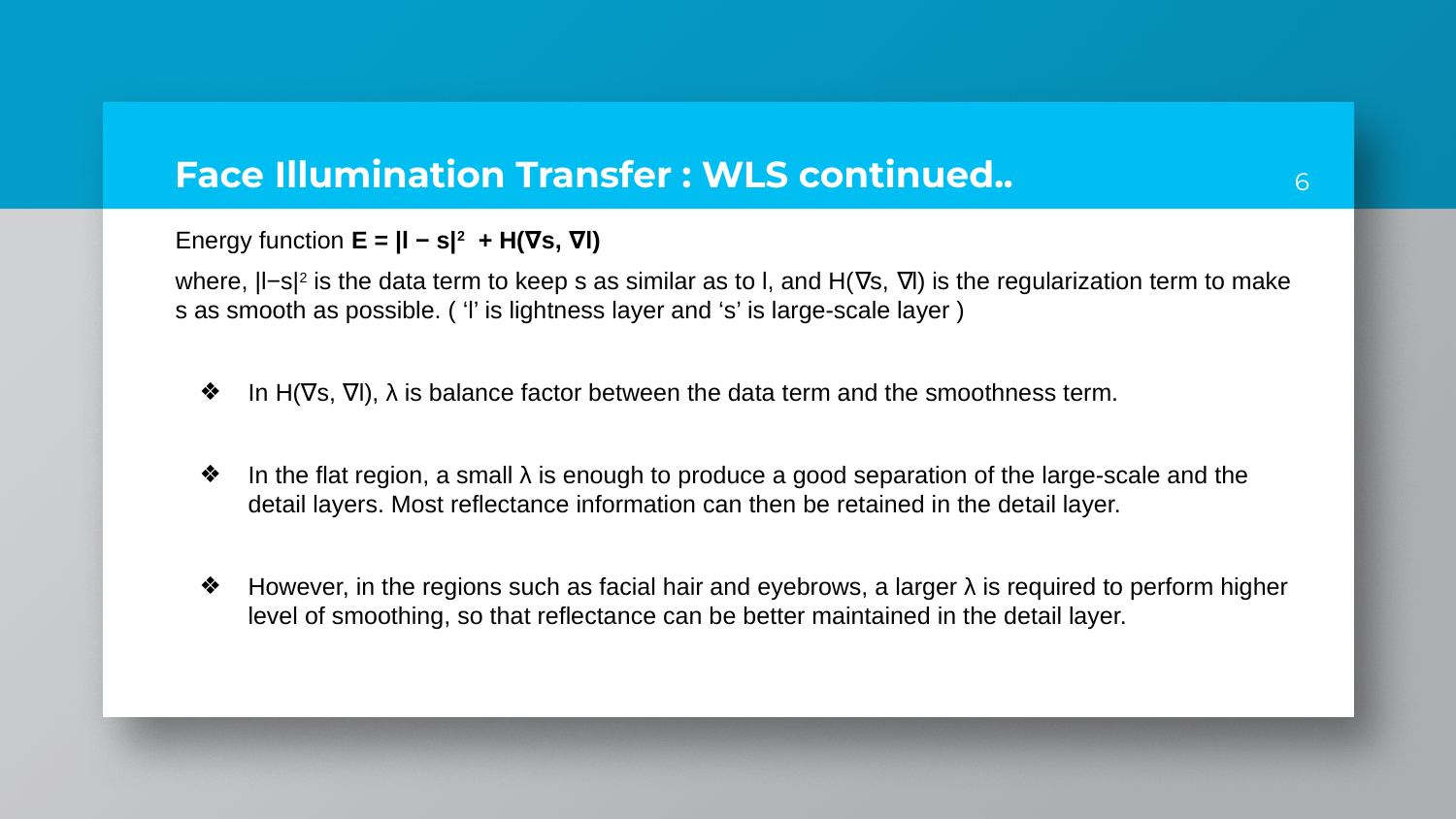

# Face Illumination Transfer : WLS continued..
6
Energy function E = |l − s|2  + H(∇s, ∇l)
where, |l−s|2 is the data term to keep s as similar as to l, and H(∇s, ∇l) is the regularization term to make s as smooth as possible. ( ‘l’ is lightness layer and ‘s’ is large-scale layer )

In H(∇s, ∇l), λ is balance factor between the data term and the smoothness term.

In the flat region, a small λ is enough to produce a good separation of the large-scale and the detail layers. Most reflectance information can then be retained in the detail layer.

However, in the regions such as facial hair and eyebrows, a larger λ is required to perform higher level of smoothing, so that reflectance can be better maintained in the detail layer.